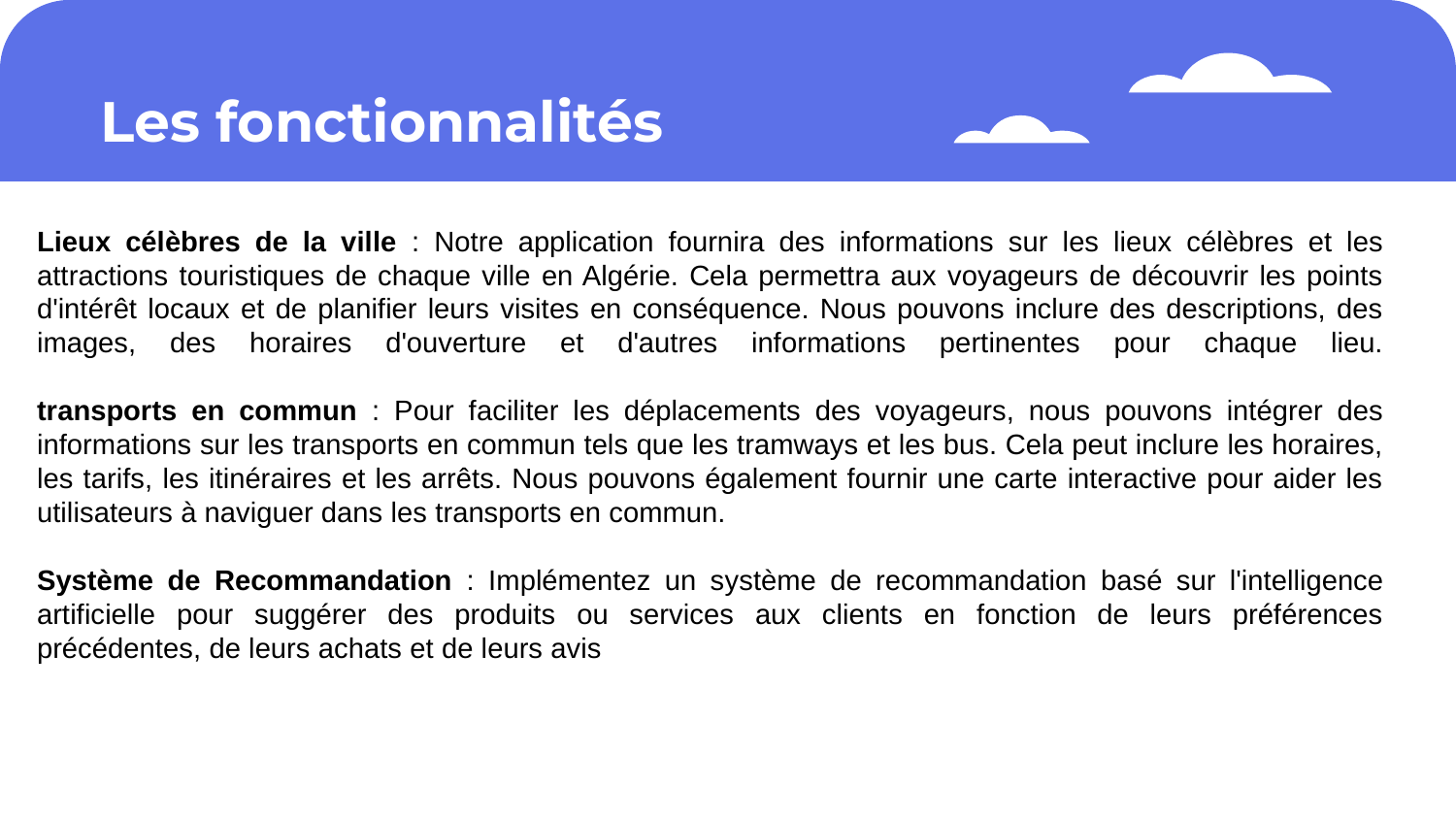

# Les fonctionnalités
Lieux célèbres de la ville : Notre application fournira des informations sur les lieux célèbres et les attractions touristiques de chaque ville en Algérie. Cela permettra aux voyageurs de découvrir les points d'intérêt locaux et de planifier leurs visites en conséquence. Nous pouvons inclure des descriptions, des images, des horaires d'ouverture et d'autres informations pertinentes pour chaque lieu.
transports en commun : Pour faciliter les déplacements des voyageurs, nous pouvons intégrer des informations sur les transports en commun tels que les tramways et les bus. Cela peut inclure les horaires, les tarifs, les itinéraires et les arrêts. Nous pouvons également fournir une carte interactive pour aider les utilisateurs à naviguer dans les transports en commun.

Système de Recommandation : Implémentez un système de recommandation basé sur l'intelligence artificielle pour suggérer des produits ou services aux clients en fonction de leurs préférences précédentes, de leurs achats et de leurs avis